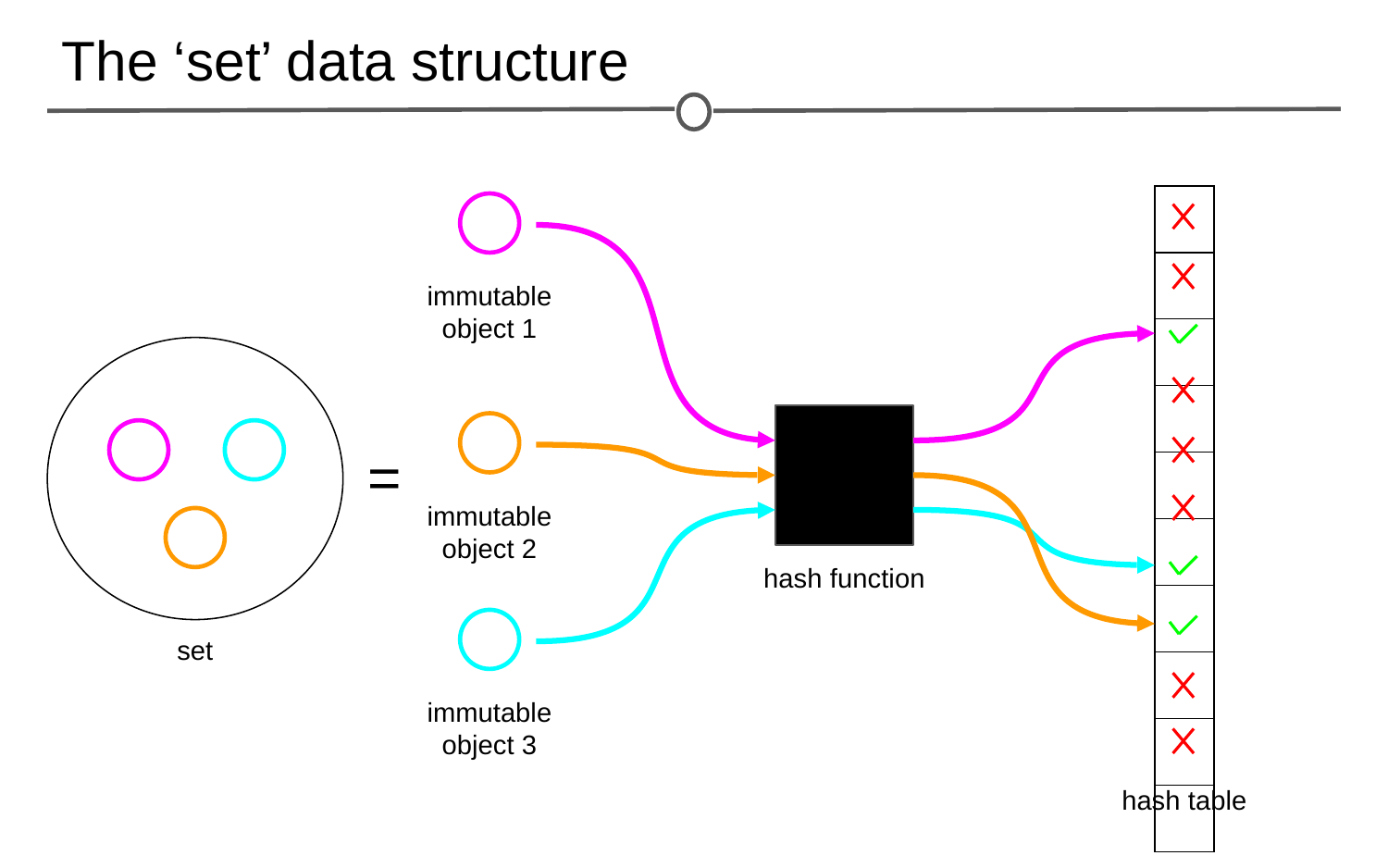

# The ‘set’ data structure

|  |
| --- |
|  |
|  |
|  |
|  |
|  |
|  |
|  |
|  |
|  |

immutable object 1

=

immutable object 2

hash function

set
immutable object 3
hash table